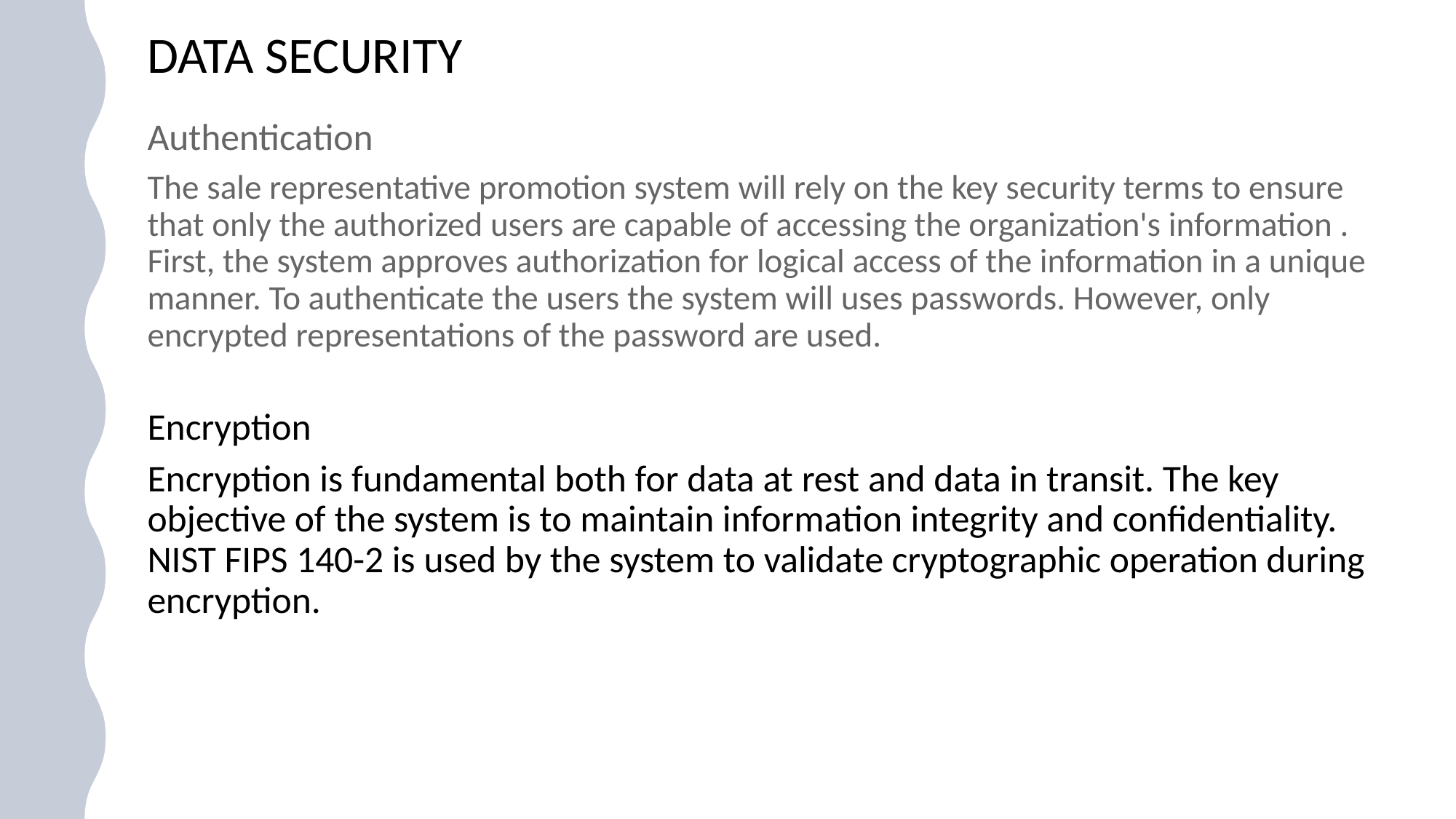

# DATA SECURITY
Authentication
The sale representative promotion system will rely on the key security terms to ensure that only the authorized users are capable of accessing the organization's information . First, the system approves authorization for logical access of the information in a unique manner. To authenticate the users the system will uses passwords. However, only encrypted representations of the password are used.

Encryption
Encryption is fundamental both for data at rest and data in transit. The key objective of the system is to maintain information integrity and confidentiality. NIST FIPS 140-2 is used by the system to validate cryptographic operation during encryption.